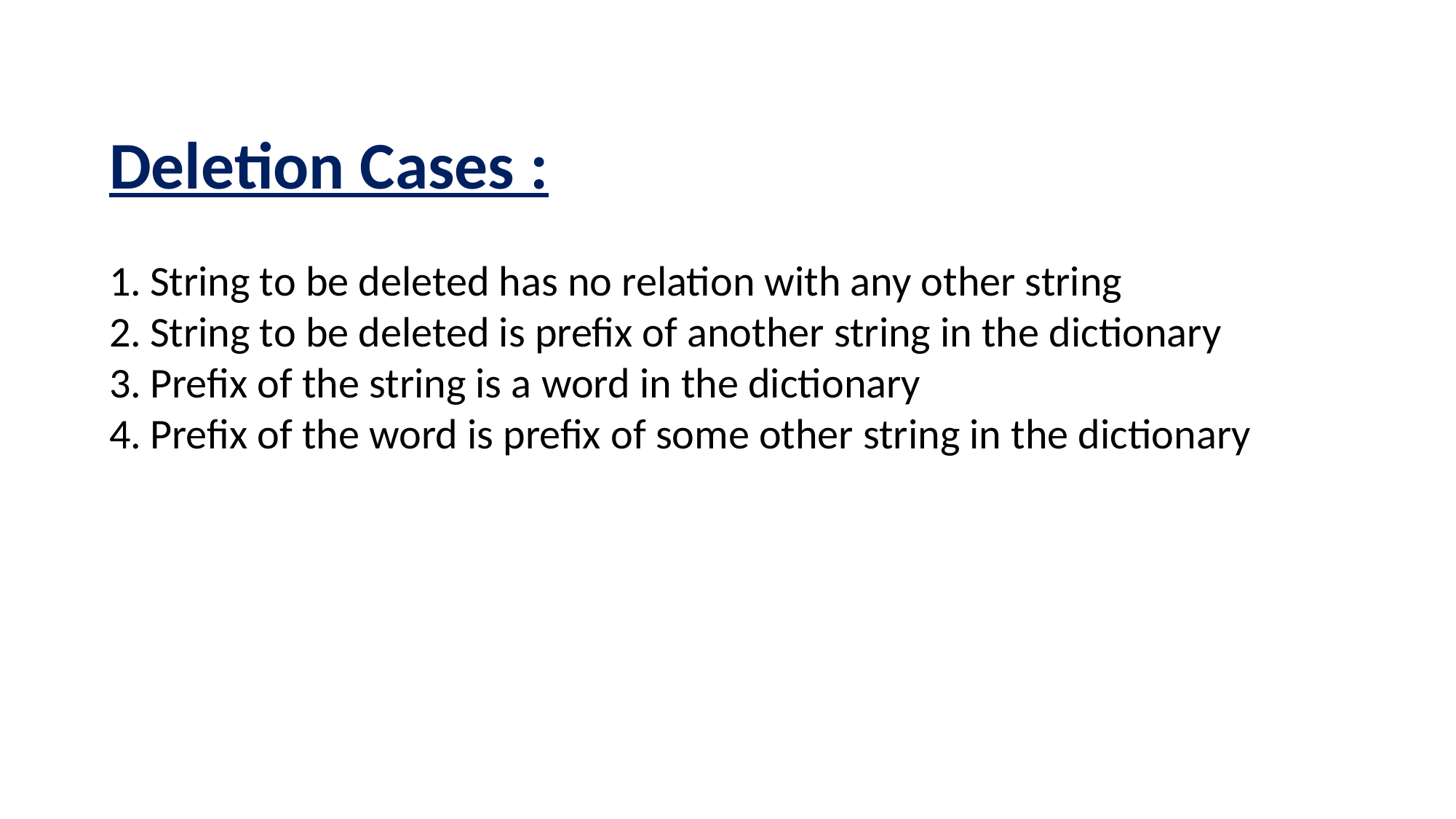

Deletion Cases :

String to be deleted has no relation with any other string
String to be deleted is prefix of another string in the dictionary
Prefix of the string is a word in the dictionary
Prefix of the word is prefix of some other string in the dictionary